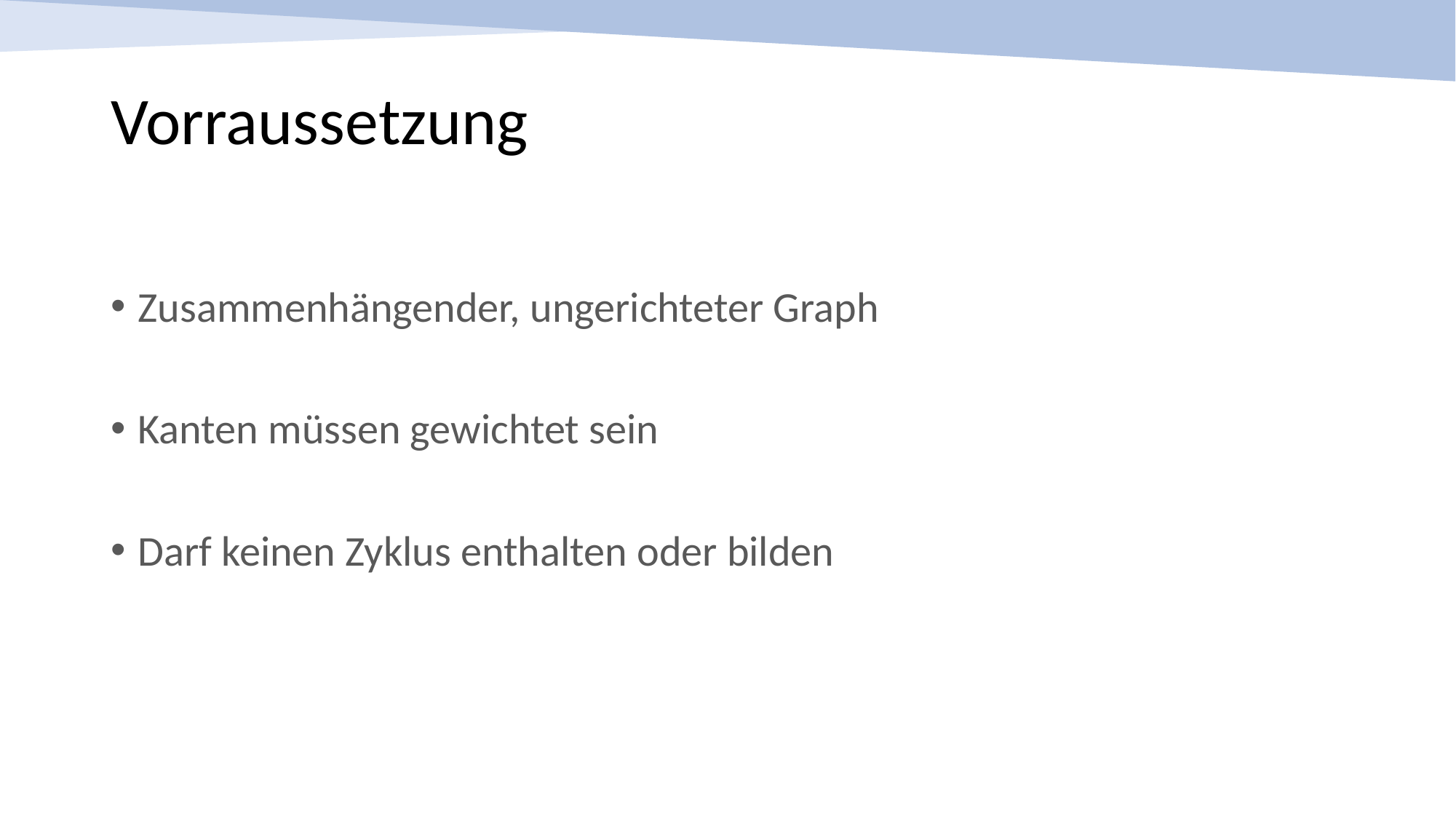

Vorraussetzung
Zusammenhängender, ungerichteter Graph

Kanten müssen gewichtet sein

Darf keinen Zyklus enthalten oder bilden